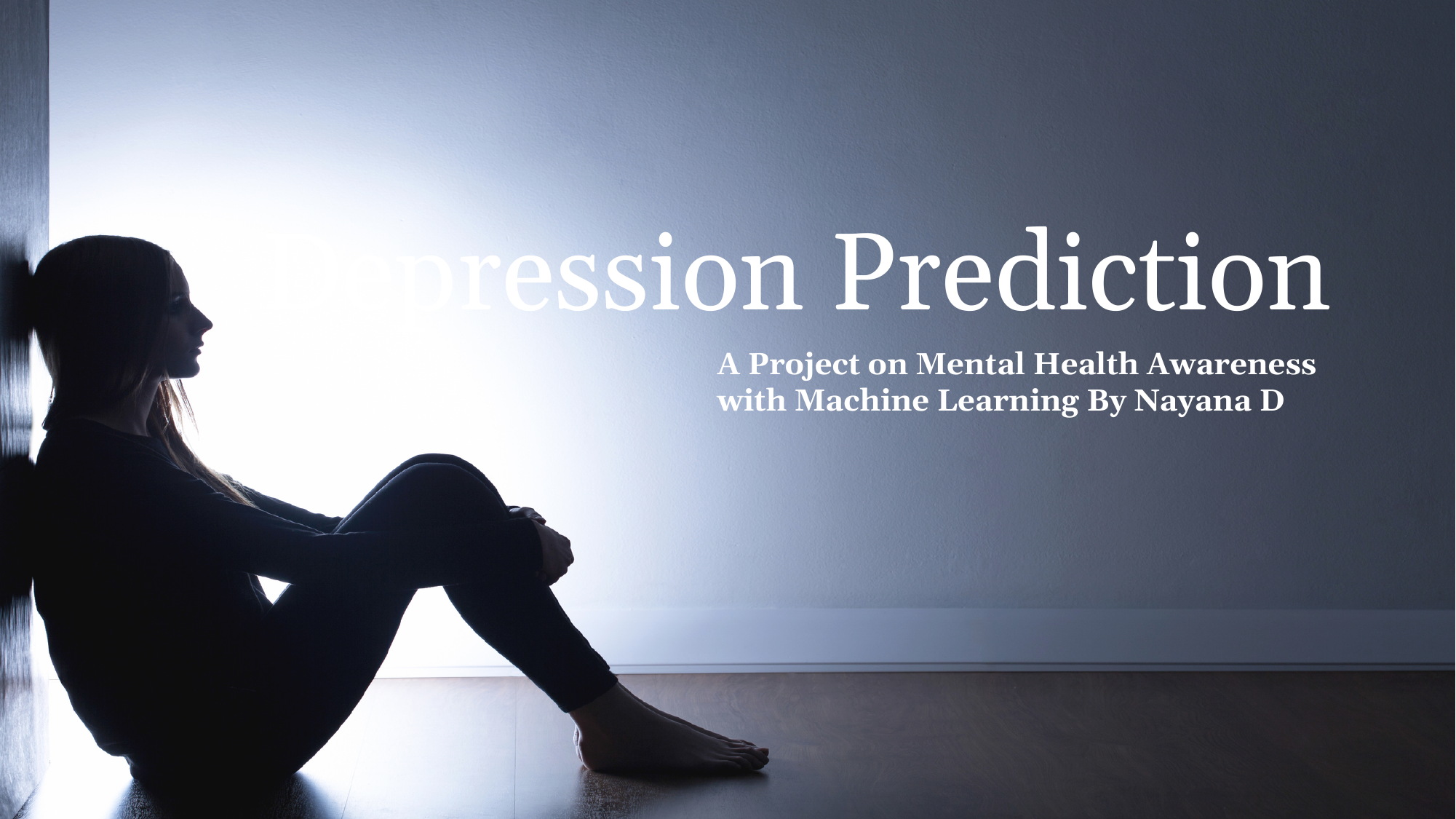

Depression Prediction
A Project on Mental Health Awareness with Machine Learning By Nayana D